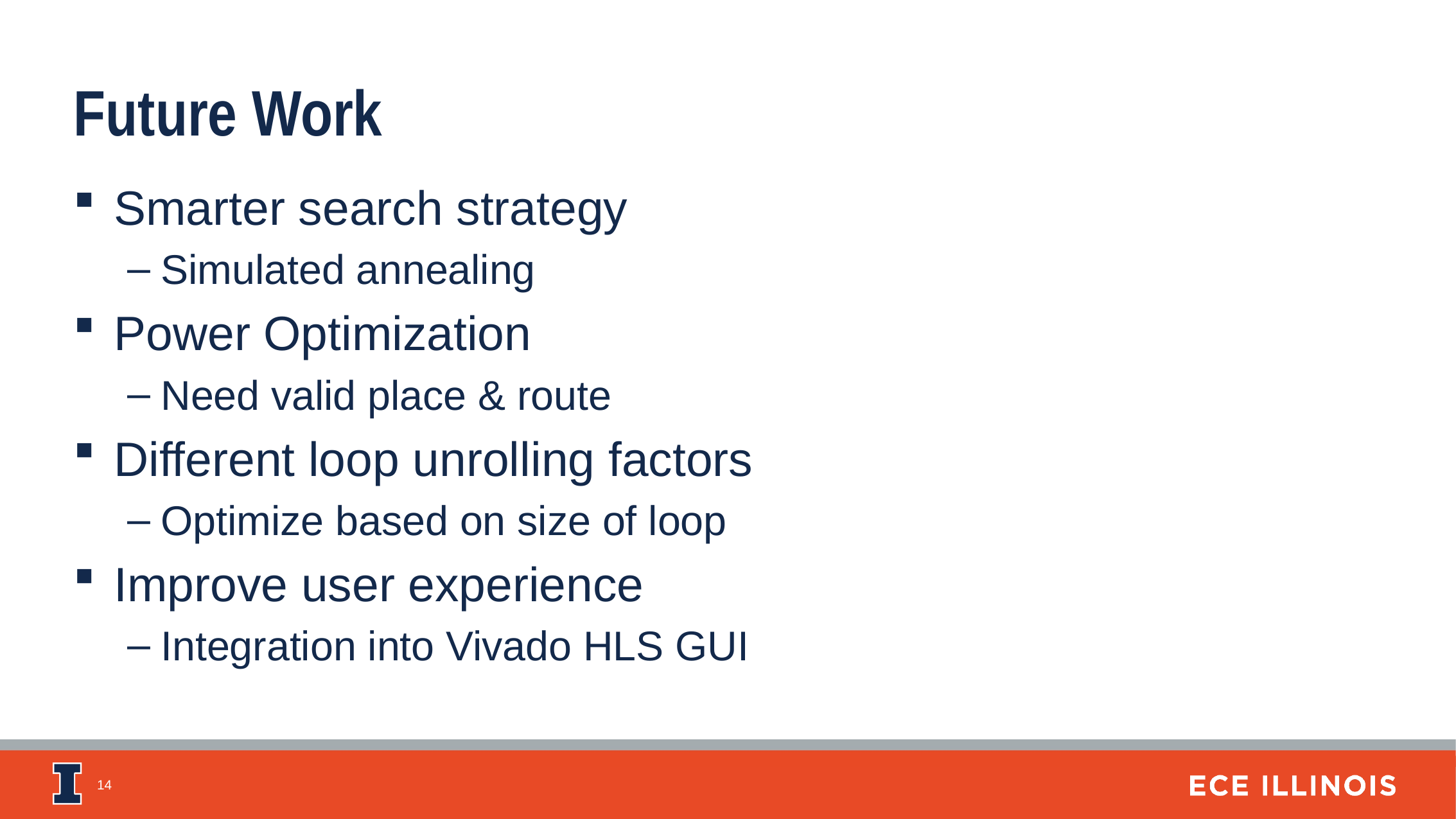

Future Work
Smarter search strategy
Simulated annealing
Power Optimization
Need valid place & route
Different loop unrolling factors
Optimize based on size of loop
Improve user experience
Integration into Vivado HLS GUI

14